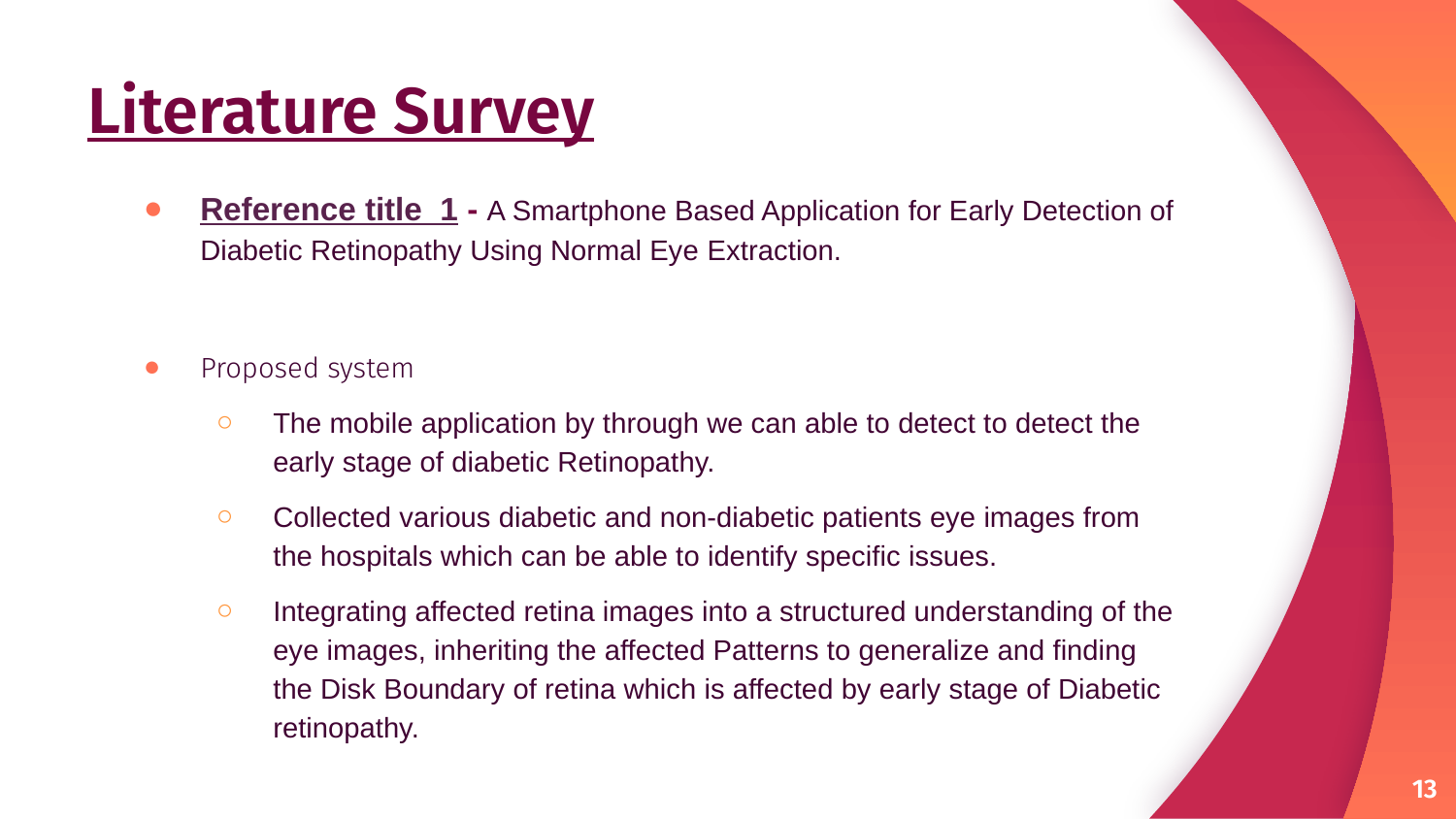

# Literature Survey
Reference title  1 - A Smartphone Based Application for Early Detection of Diabetic Retinopathy Using Normal Eye Extraction.

Proposed system
The mobile application by through we can able to detect to detect the early stage of diabetic Retinopathy.
Collected various diabetic and non-diabetic patients eye images from the hospitals which can be able to identify specific issues.
Integrating affected retina images into a structured understanding of the eye images, inheriting the affected Patterns to generalize and finding the Disk Boundary of retina which is affected by early stage of Diabetic retinopathy.

13